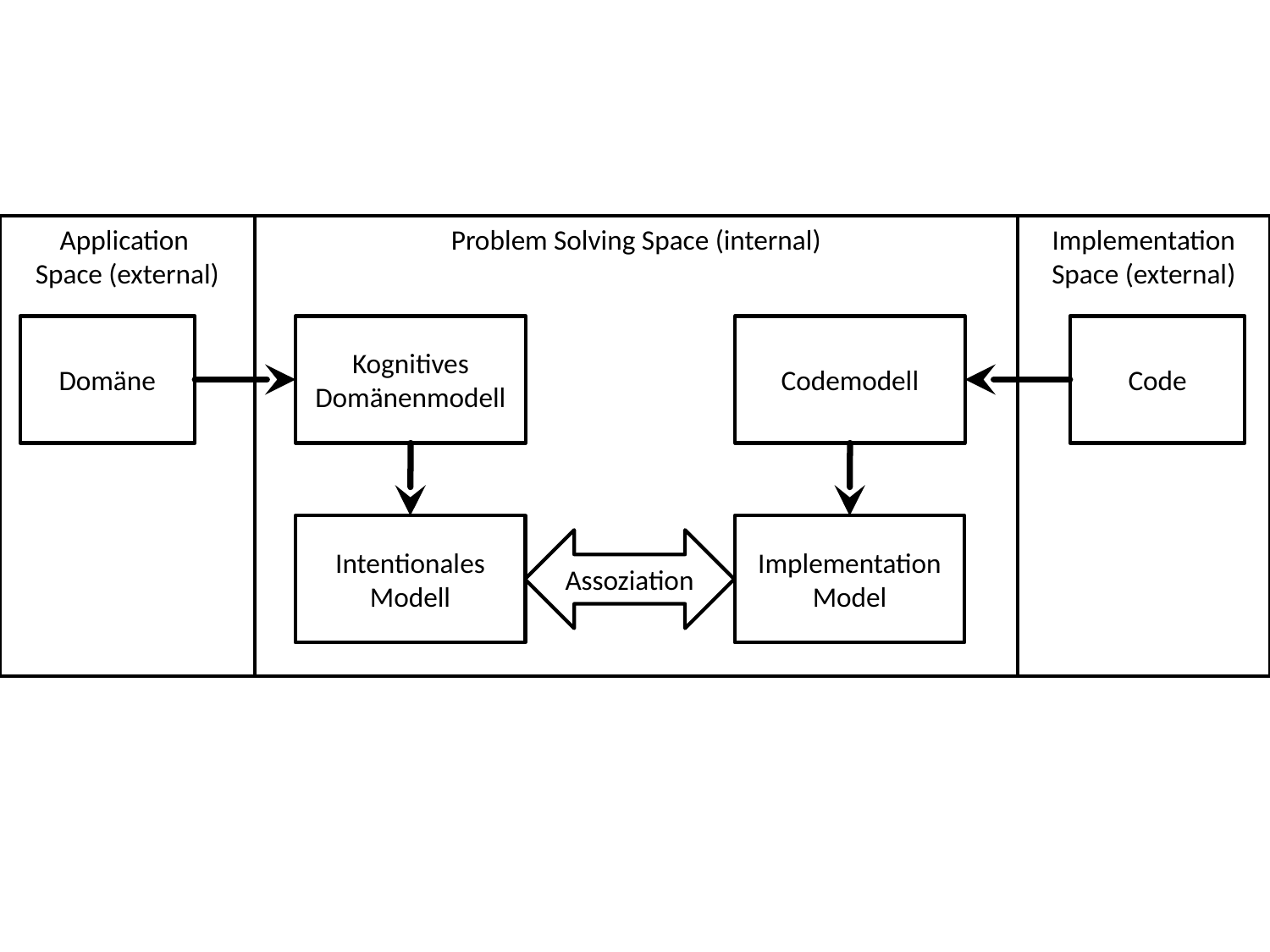

Application
Space (external)
Problem Solving Space (internal)
Implementation Space (external)
Domäne
Kognitives Domänenmodell
Codemodell
Code
Intentionales
Modell
Implementation Model
Assoziation